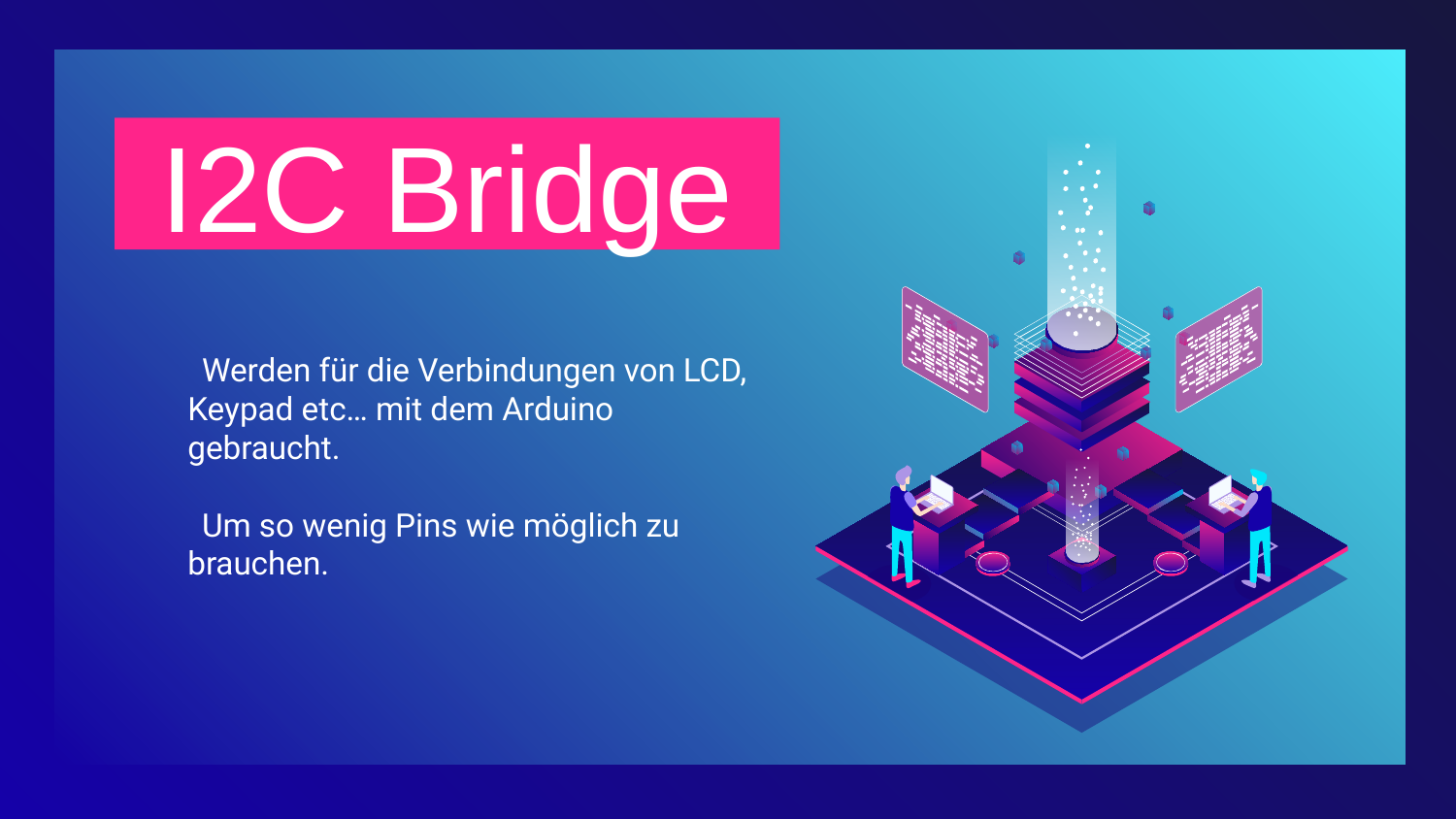

# I2C Bridge

Werden für die Verbindungen von LCD, Keypad etc… mit dem Arduino gebraucht.

Um so wenig Pins wie möglich zu brauchen.